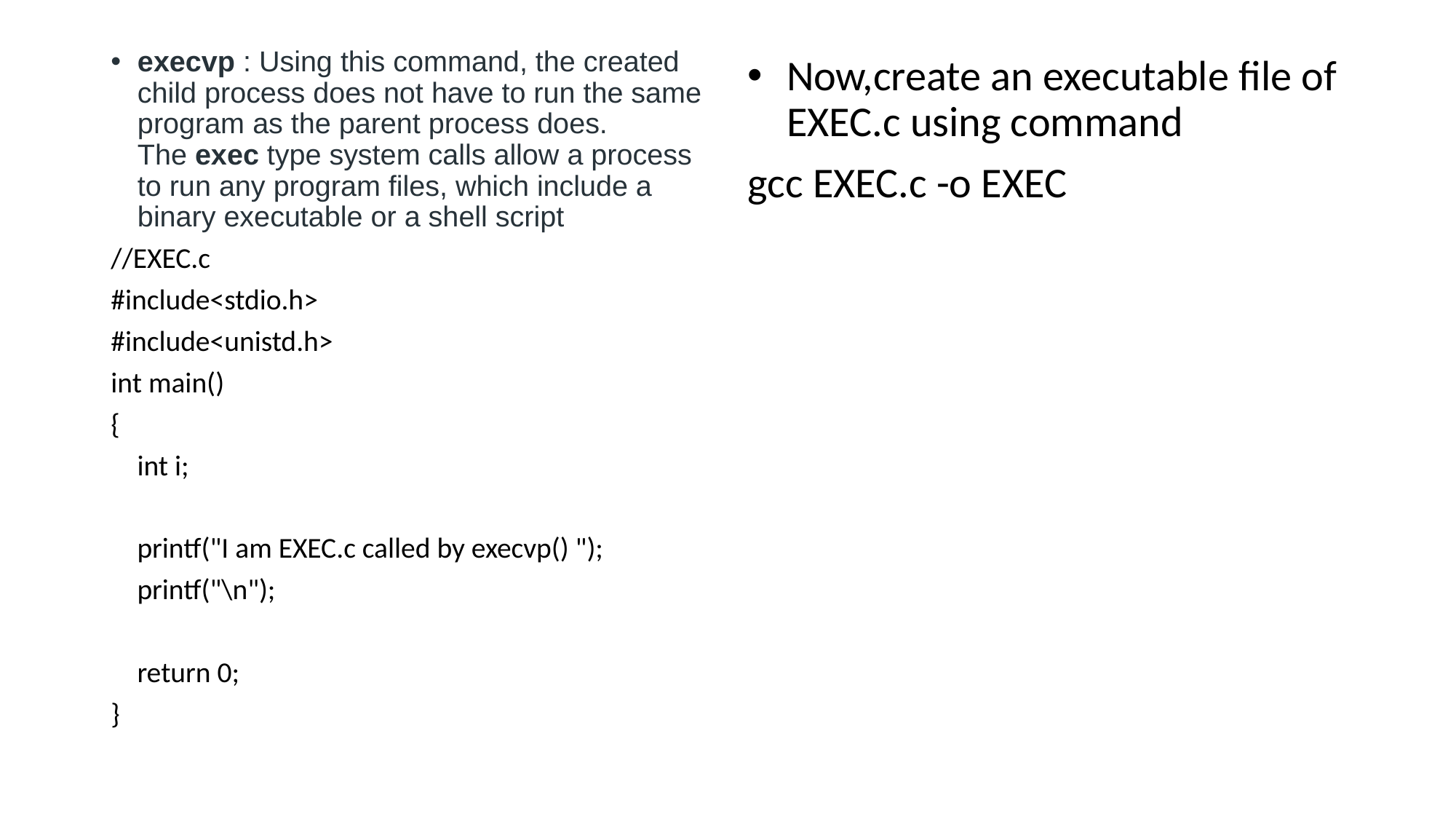

execvp : Using this command, the created child process does not have to run the same program as the parent process does. The exec type system calls allow a process to run any program files, which include a binary executable or a shell script
//EXEC.c
#include<stdio.h>
#include<unistd.h>
int main()
{
    int i;

    printf("I am EXEC.c called by execvp() ");
    printf("\n");

    return 0;
}

Now,create an executable file of EXEC.c using command
gcc EXEC.c -o EXEC